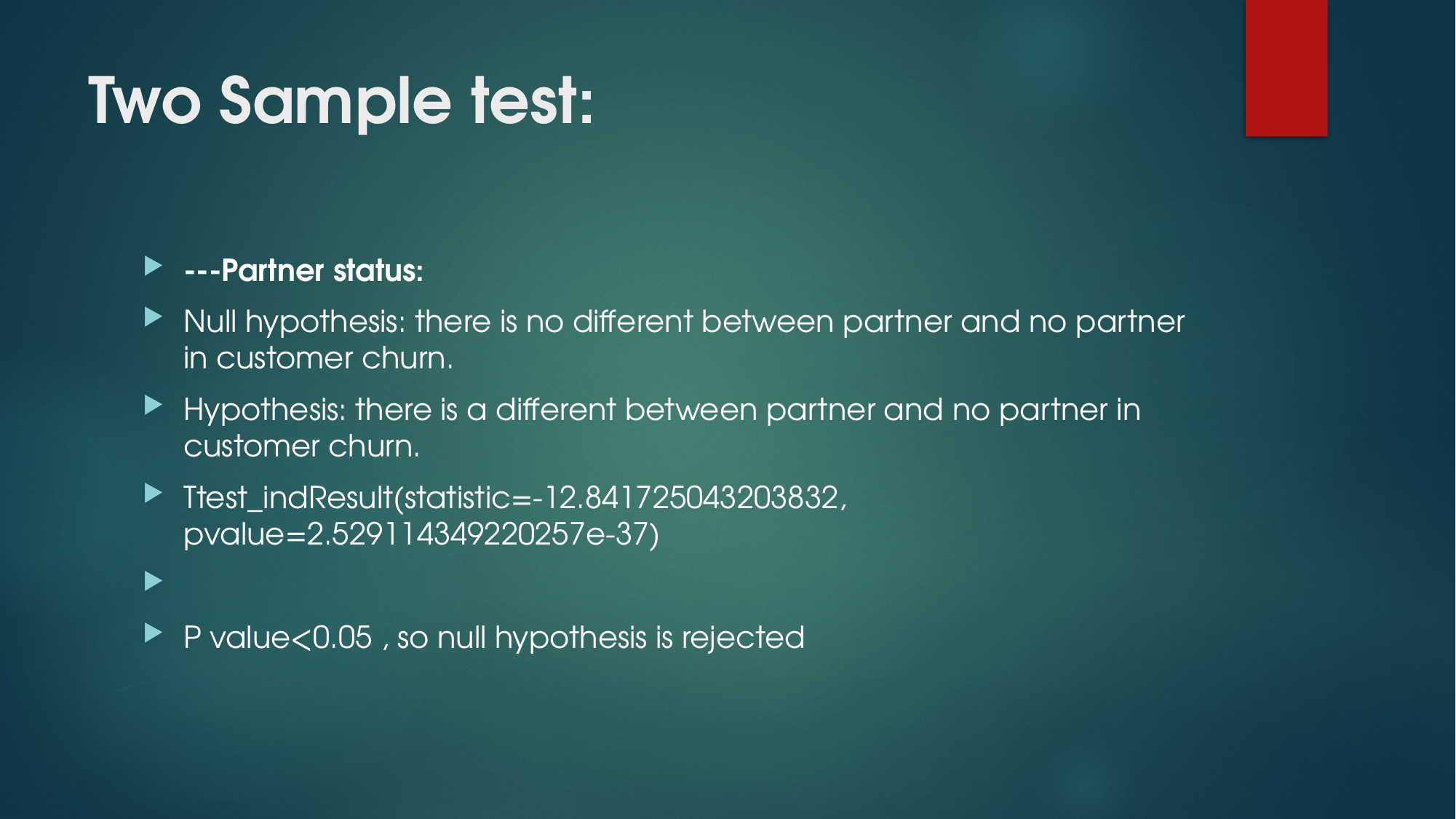

# Two Sample test:
---Partner status:
Null hypothesis: there is no different between partner and no partner in customer churn.
Hypothesis: there is a different between partner and no partner in customer churn.
Ttest_indResult(statistic=-12.841725043203832, pvalue=2.529114349220257e-37)

P value<0.05 , so null hypothesis is rejected